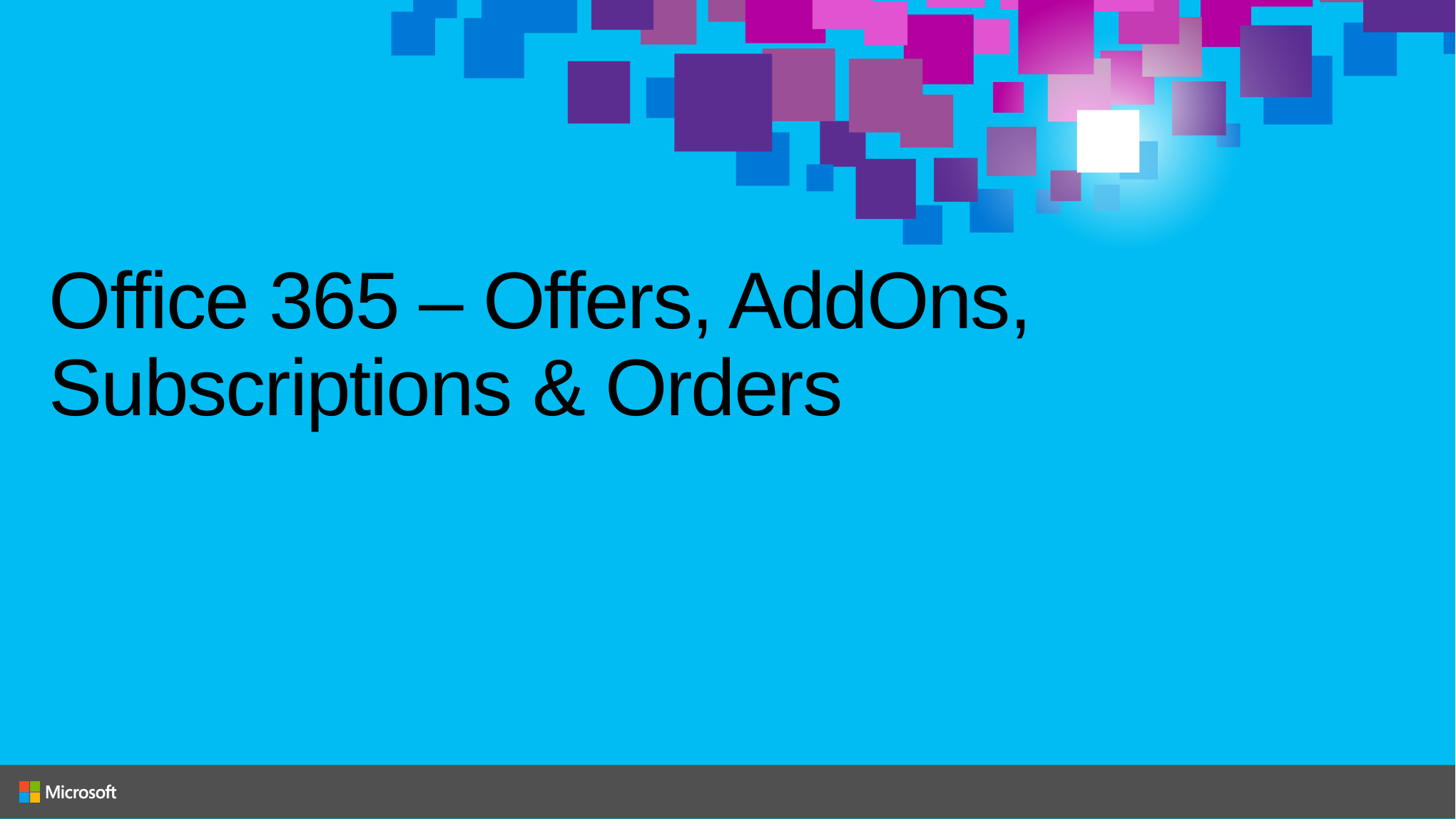

# Office 365 – Offers, AddOns, Subscriptions & Orders